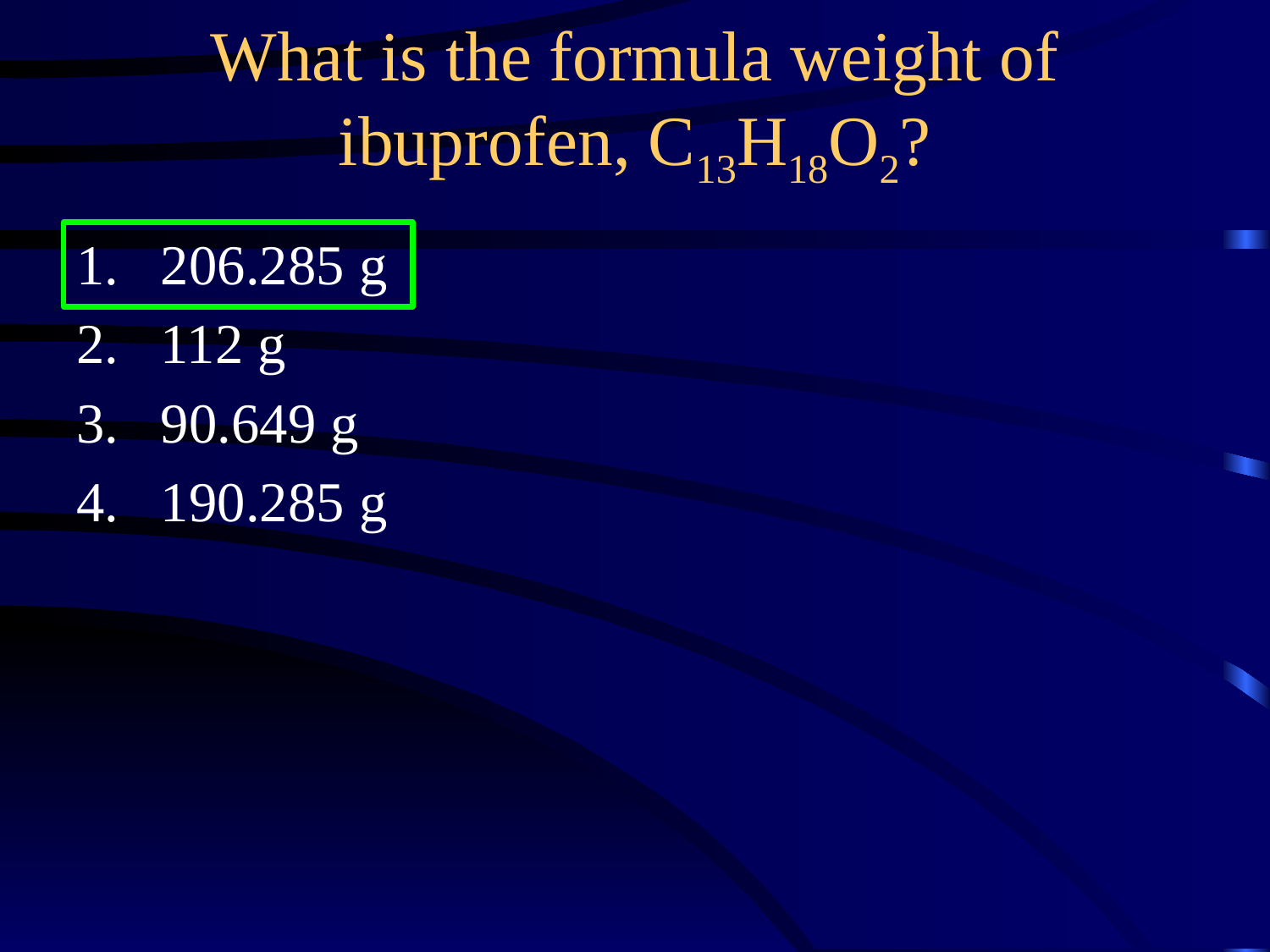

What is the formula weight of ibuprofen, C13H18O2?
206.285 g
112 g
90.649 g
190.285 g